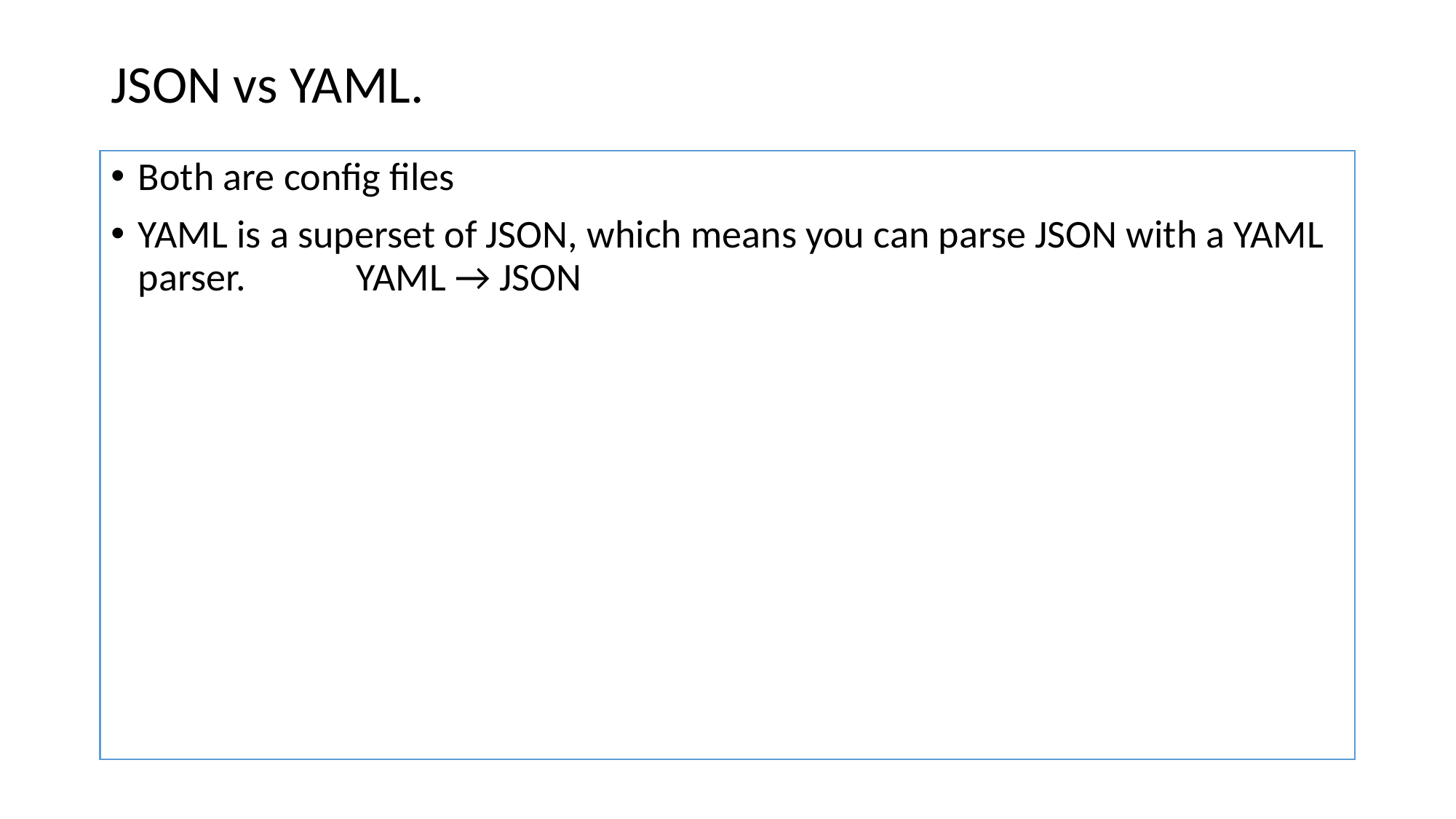

# JSON vs YAML.
Both are config files
YAML is a superset of JSON, which means you can parse JSON with a YAML parser.  	YAML → JSON